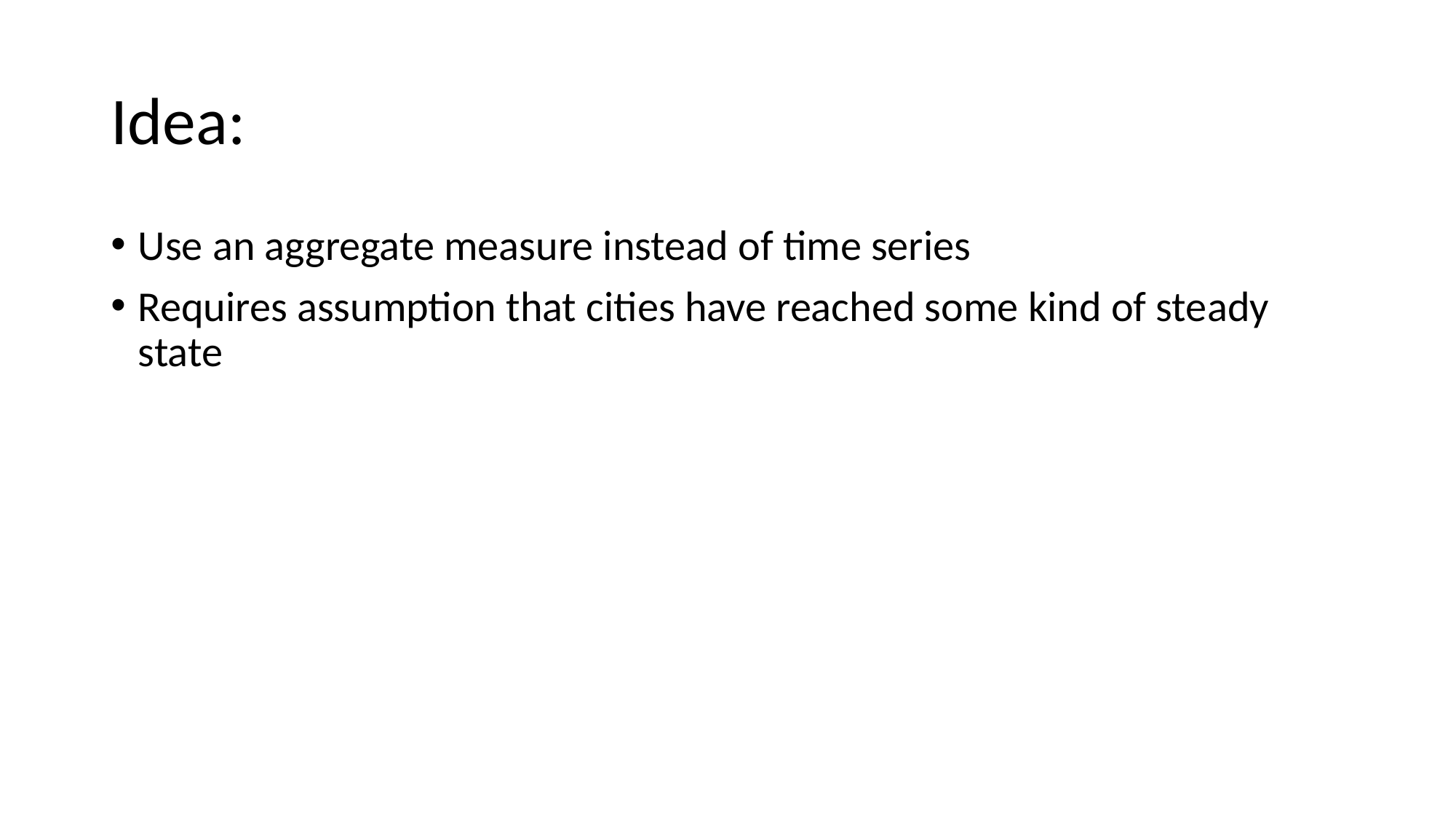

# Idea:
Use an aggregate measure instead of time series
Requires assumption that cities have reached some kind of steady state